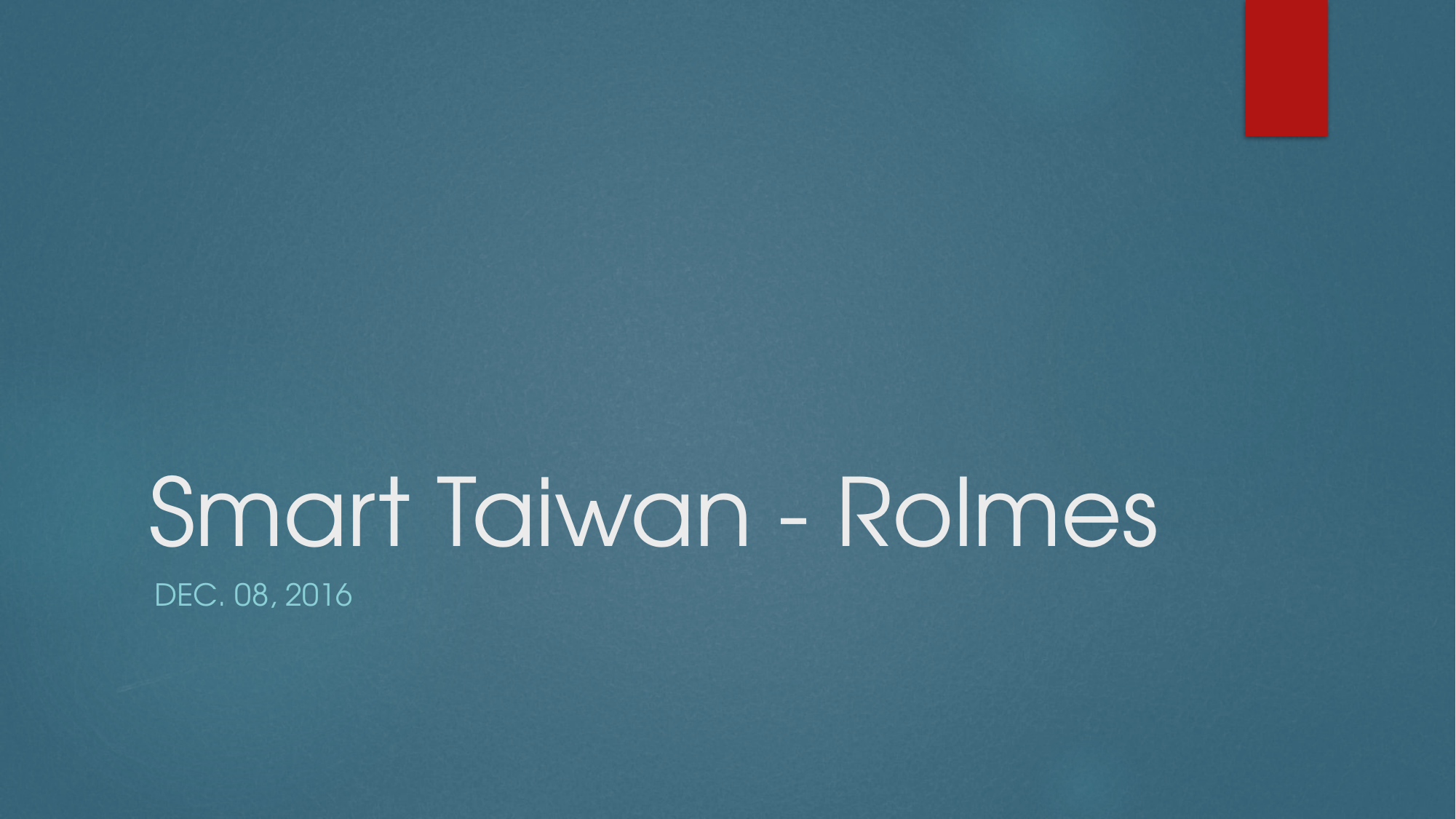

# Smart Taiwan - Rolmes
Dec. 08, 2016